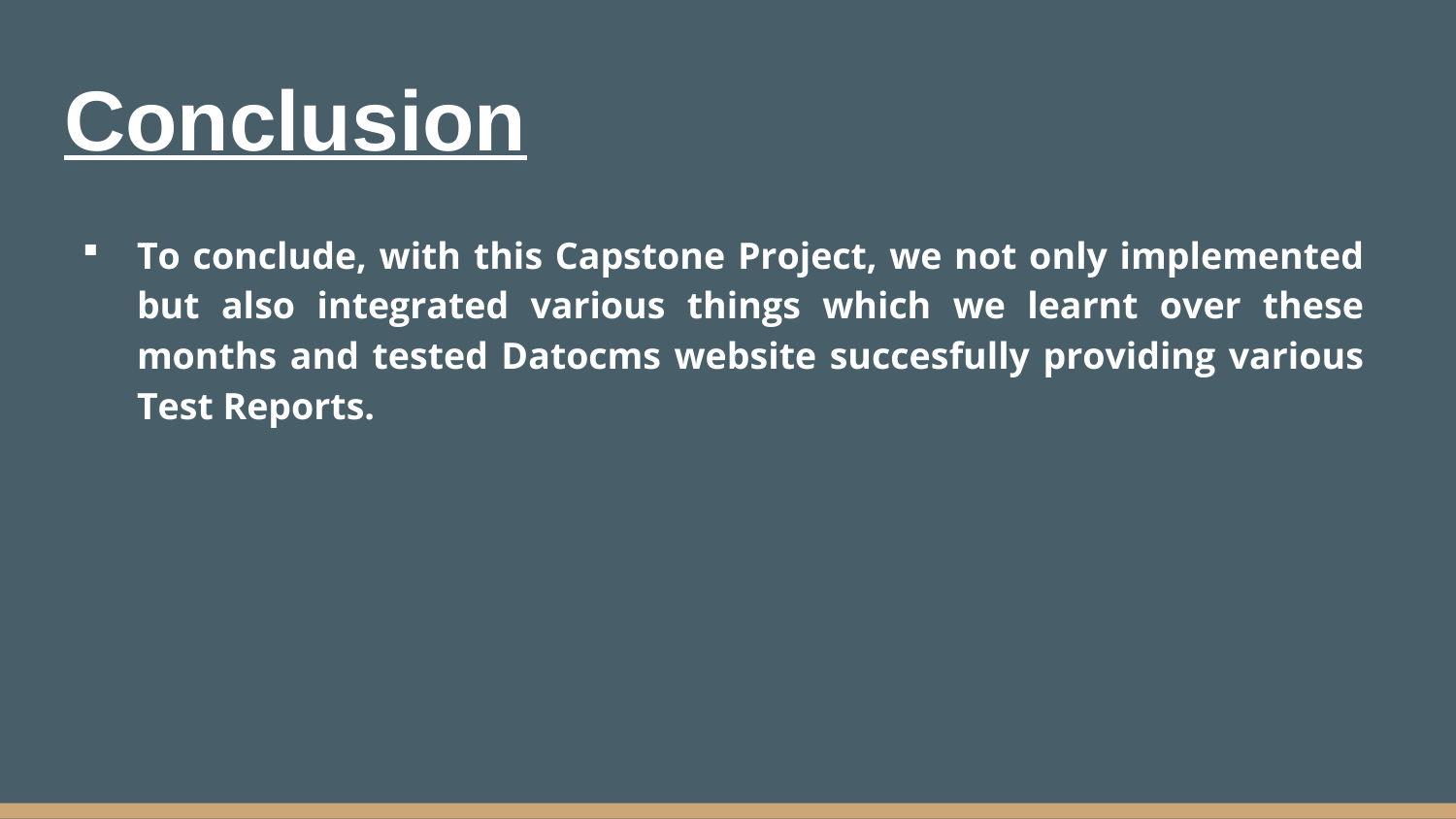

# Conclusion
To conclude, with this Capstone Project, we not only implemented but also integrated various things which we learnt over these months and tested Datocms website succesfully providing various Test Reports.